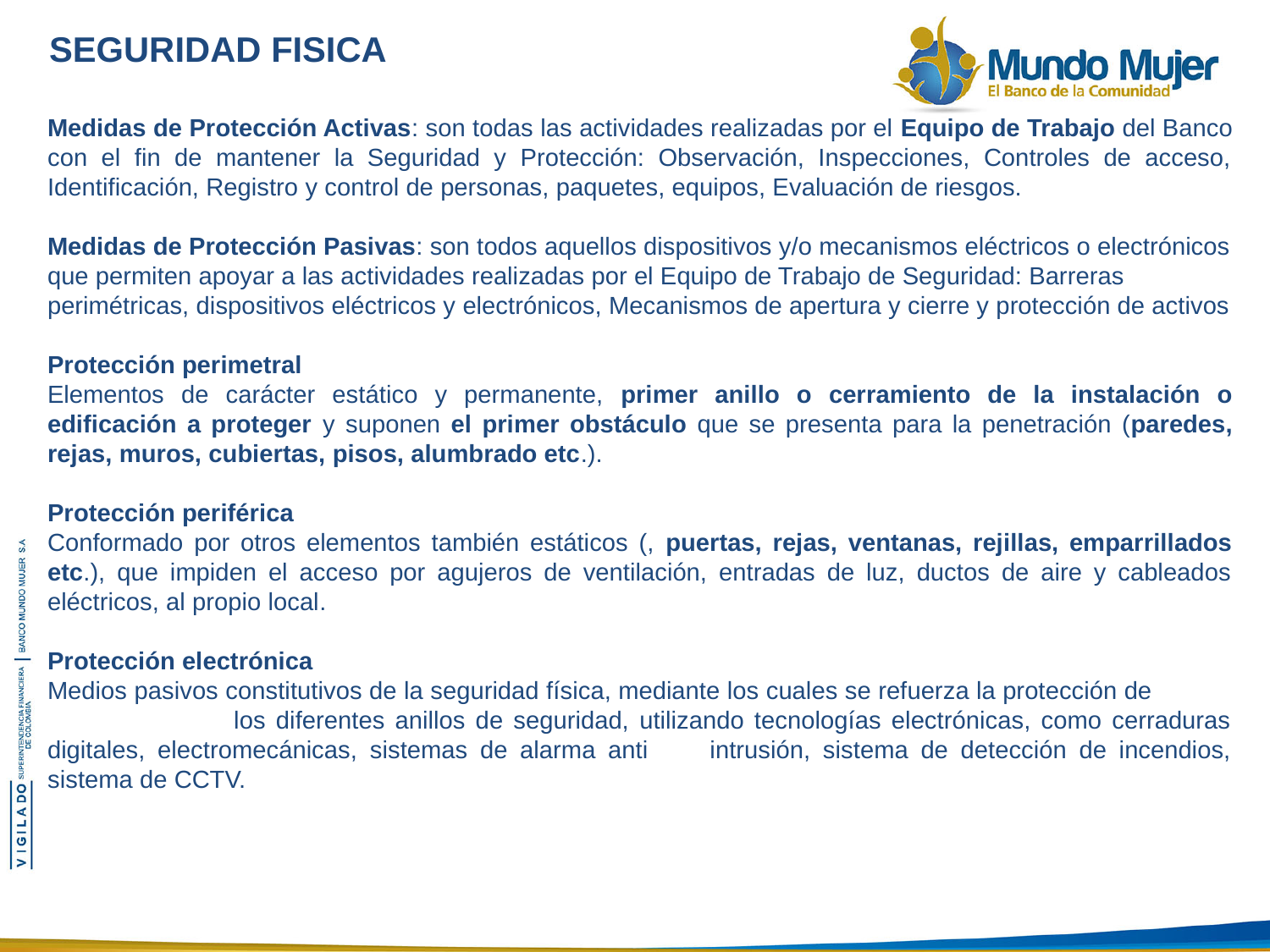

SEGURIDAD FISICA
Medidas de Protección Activas: son todas las actividades realizadas por el Equipo de Trabajo del Banco con el fin de mantener la Seguridad y Protección: Observación, Inspecciones, Controles de acceso, Identificación, Registro y control de personas, paquetes, equipos, Evaluación de riesgos.

Medidas de Protección Pasivas: son todos aquellos dispositivos y/o mecanismos eléctricos o electrónicos que permiten apoyar a las actividades realizadas por el Equipo de Trabajo de Seguridad: Barreras perimétricas, dispositivos eléctricos y electrónicos, Mecanismos de apertura y cierre y protección de activos

Protección perimetral
Elementos de carácter estático y permanente, primer anillo o cerramiento de la instalación o edificación a proteger y suponen el primer obstáculo que se presenta para la penetración (paredes, rejas, muros, cubiertas, pisos, alumbrado etc.).

Protección periférica
Conformado por otros elementos también estáticos (, puertas, rejas, ventanas, rejillas, emparrillados etc.), que impiden el acceso por agujeros de ventilación, entradas de luz, ductos de aire y cableados eléctricos, al propio local.

Protección electrónica
Medios pasivos constitutivos de la seguridad física, mediante los cuales se refuerza la protección de                              los diferentes anillos de seguridad, utilizando tecnologías electrónicas, como cerraduras digitales, electromecánicas, sistemas de alarma anti     intrusión, sistema de detección de incendios, sistema de CCTV.